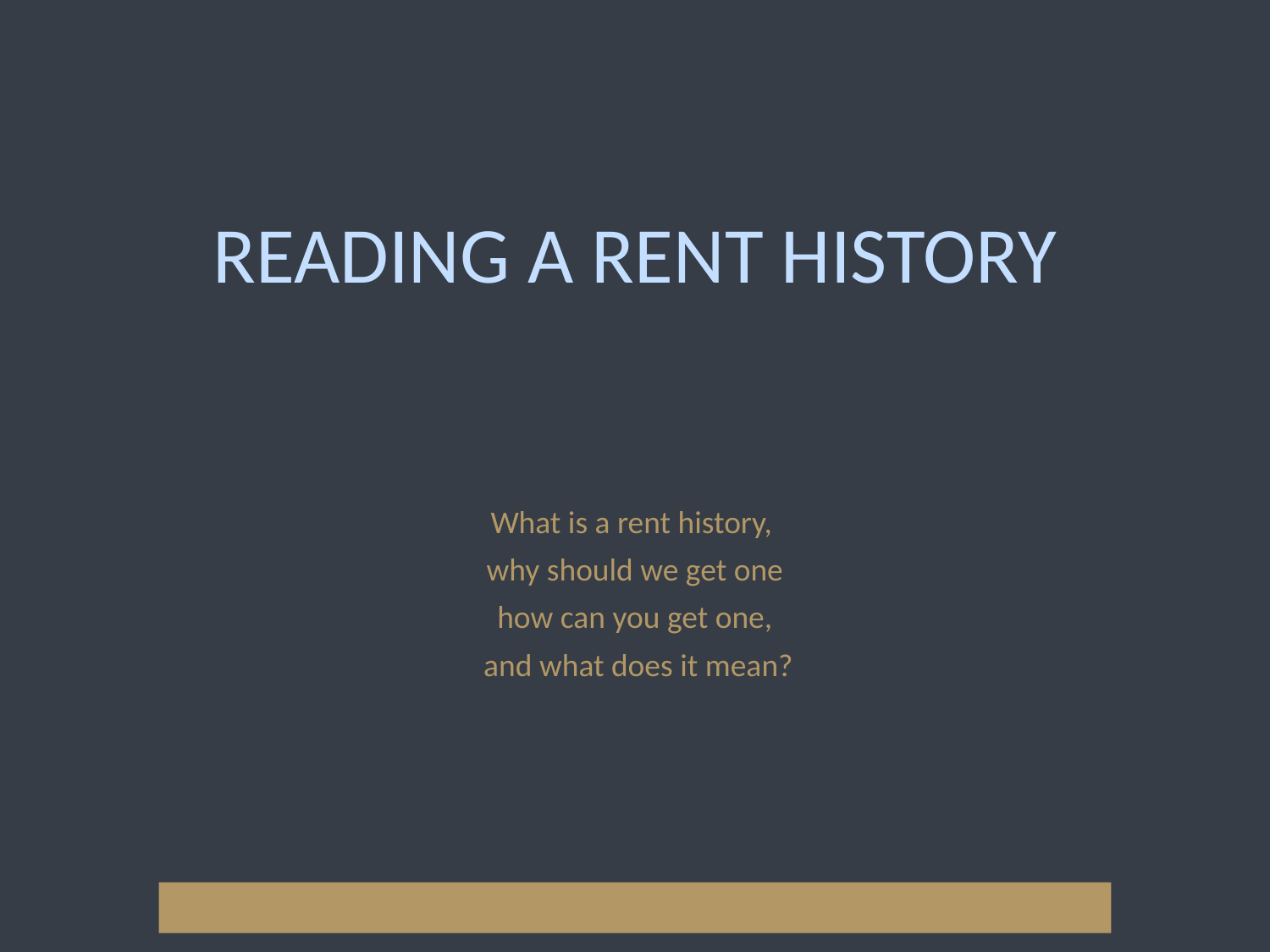

# READING A RENT HISTORY
What is a rent history,
why should we get one
how can you get one,
 and what does it mean?